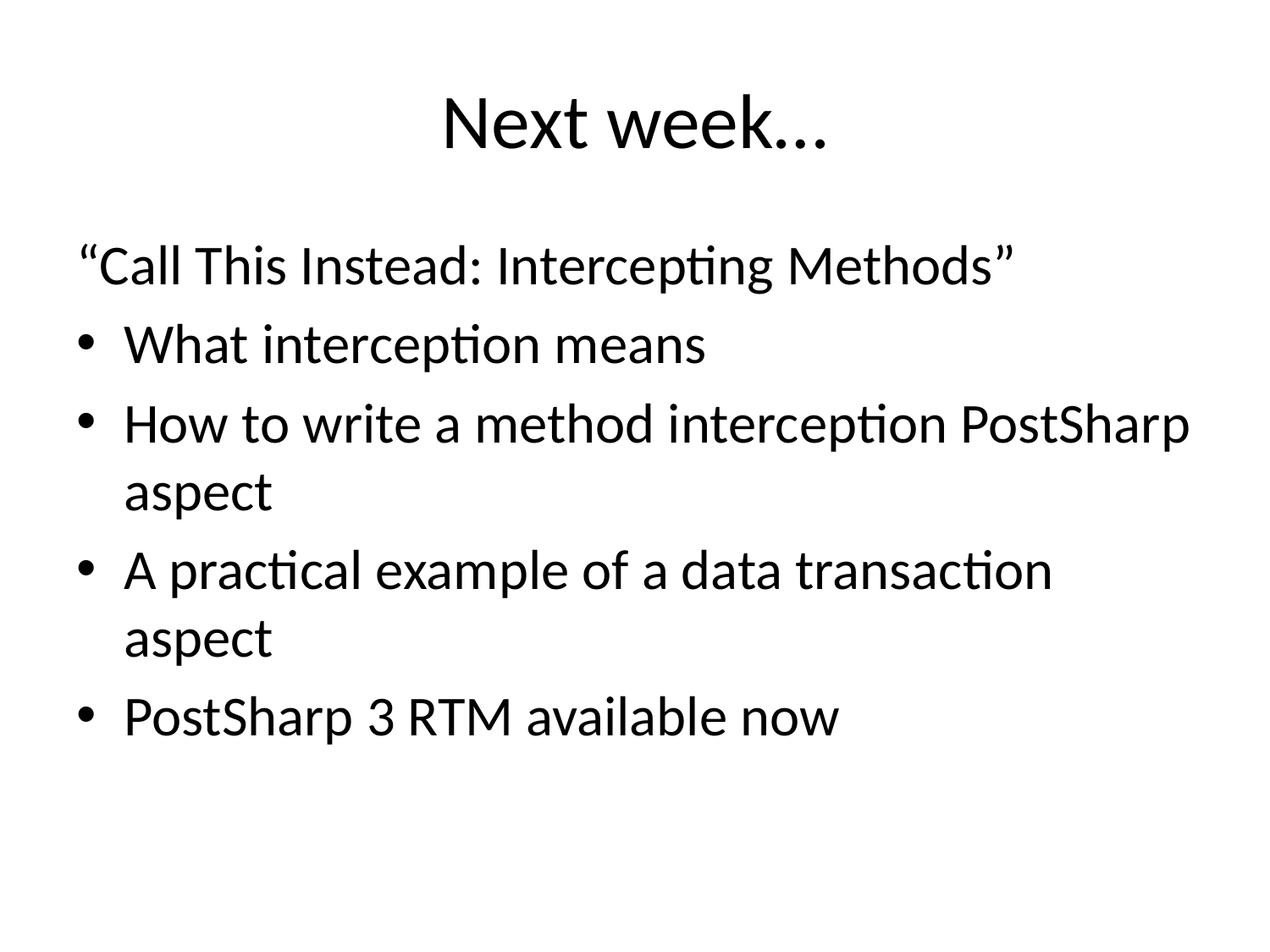

# Next week…
“Call This Instead: Intercepting Methods”
What interception means
How to write a method interception PostSharp aspect
A practical example of a data transaction aspect
PostSharp 3 RTM available now